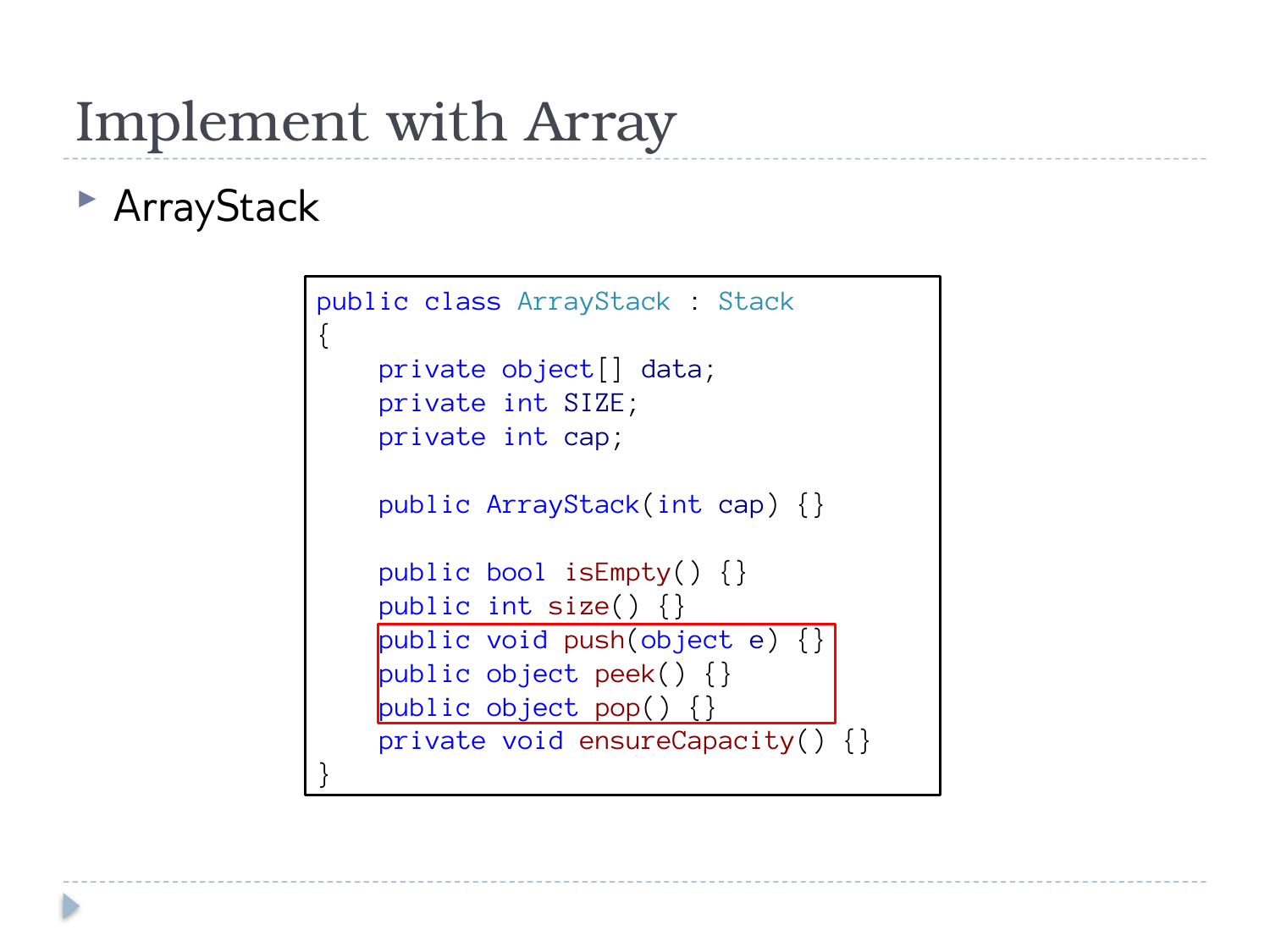

# Implement with Array
ArrayStack
public class ArrayStack : Stack
{
    private object[] data;
    private int SIZE;
    private int cap;

    public ArrayStack(int cap) {}

    public bool isEmpty() {}
    public int size() {}
    public void push(object e) {}
    public object peek() {}
    public object pop() {}
    private void ensureCapacity() {}
}